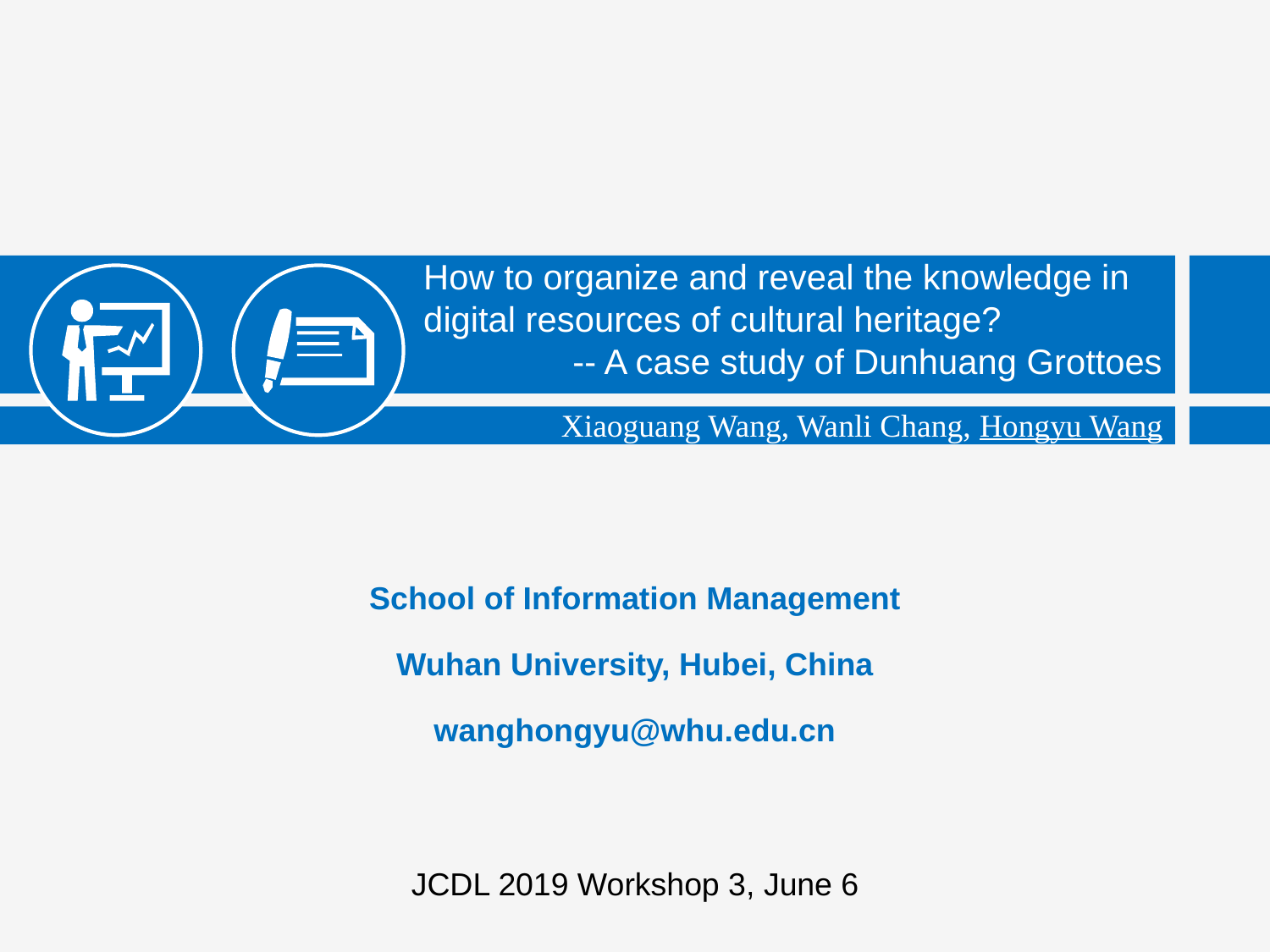

How to organize and reveal the knowledge in digital resources of cultural heritage?
-- A case study of Dunhuang Grottoes

Xiaoguang Wang, Wanli Chang, Hongyu Wang

School of Information Management
Wuhan University, Hubei, China
wanghongyu@whu.edu.cn
JCDL 2019 Workshop 3, June 6